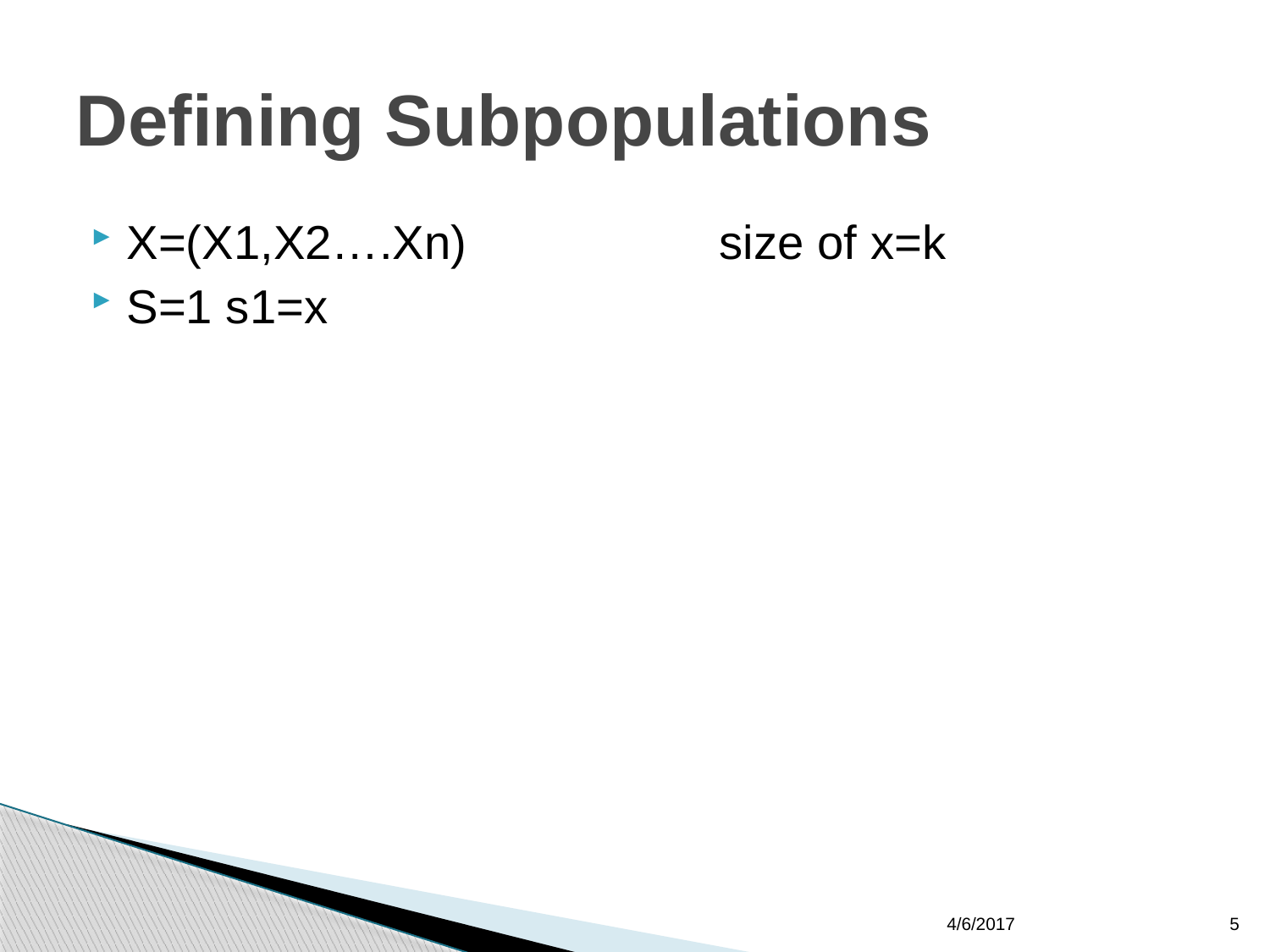

# Defining Subpopulations
X=(X1,X2….Xn)                   size of x=k
S=1 s1=x

4/6/2017
5